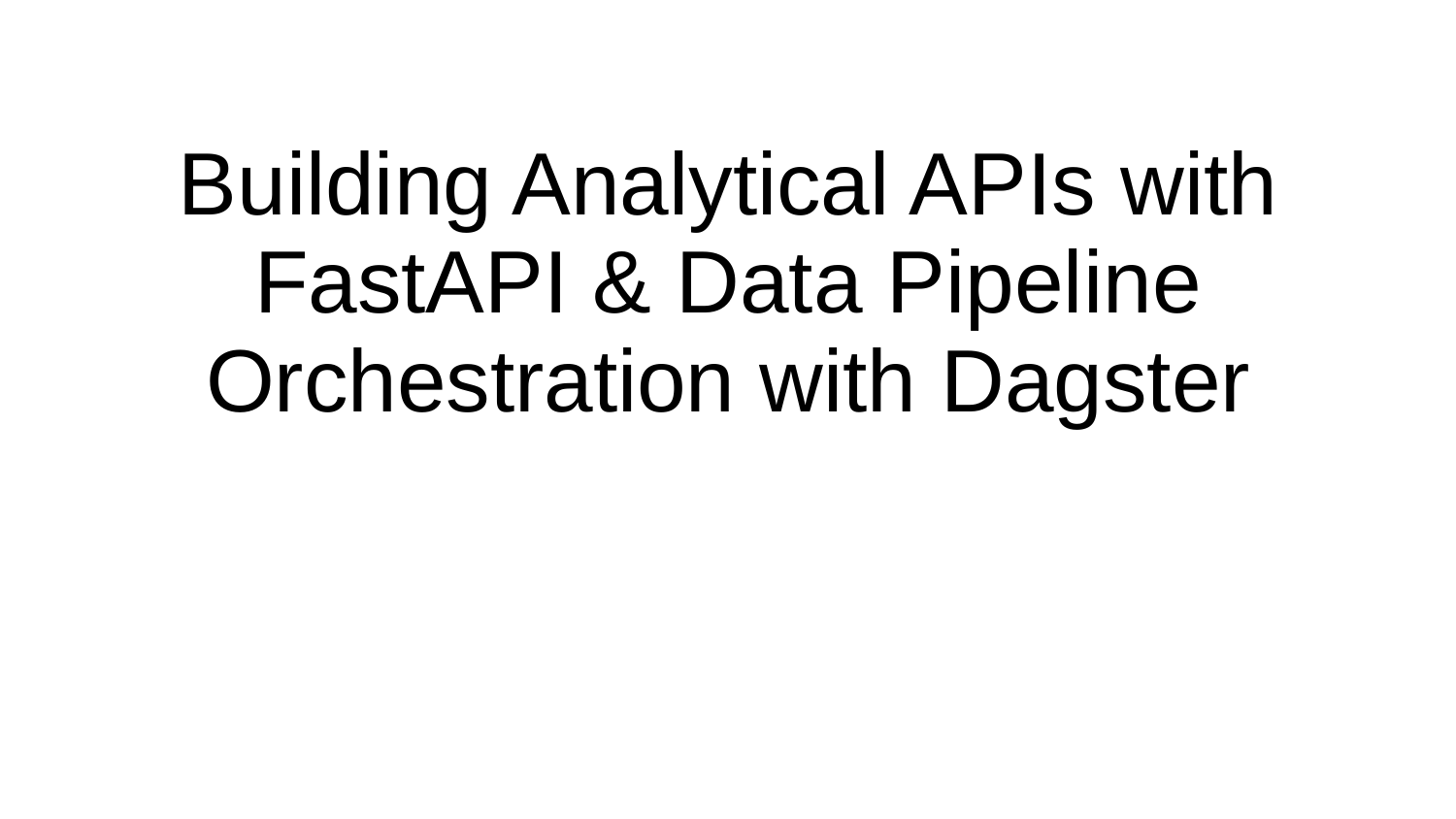

# Building Analytical APIs with FastAPI & Data Pipeline Orchestration with Dagster